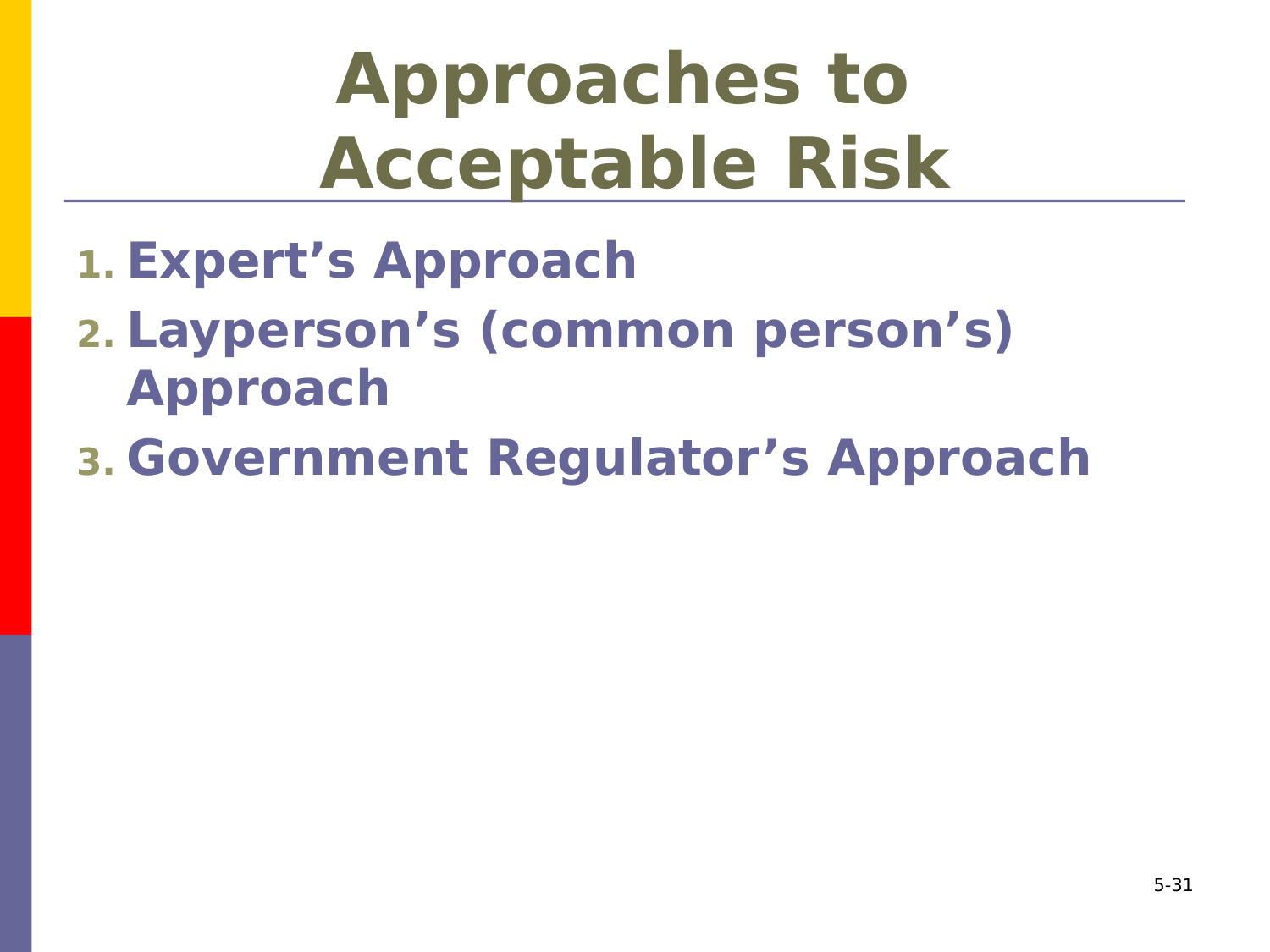

# Approaches to Acceptable Risk
Expert’s Approach
Layperson’s (common person’s) Approach
Government Regulator’s Approach
5-31